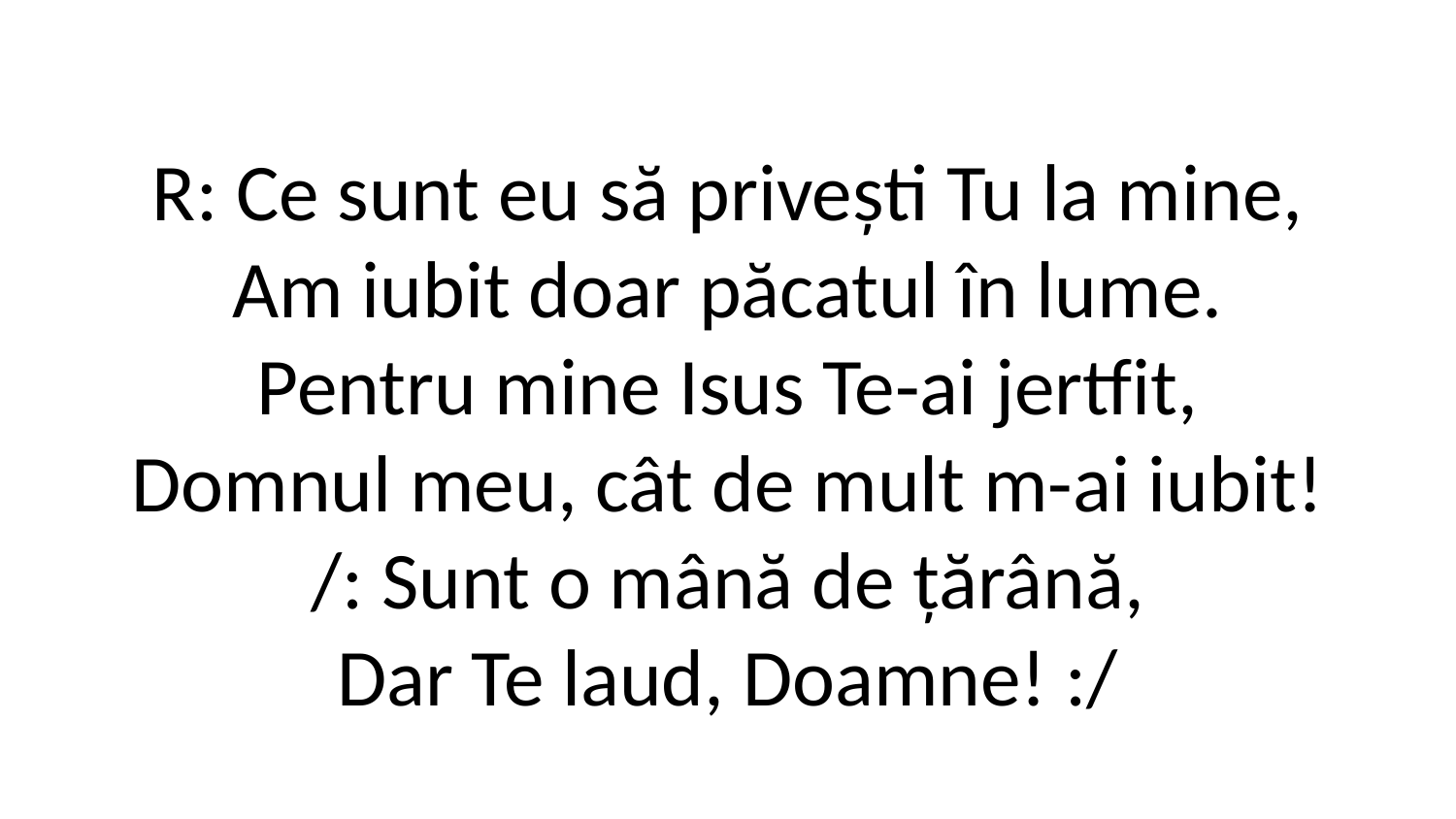

R: Ce sunt eu să privești Tu la mine,
Am iubit doar păcatul în lume.
Pentru mine Isus Te-ai jertfit,
Domnul meu, cât de mult m-ai iubit!
/: Sunt o mână de țărână,
Dar Te laud, Doamne! :/